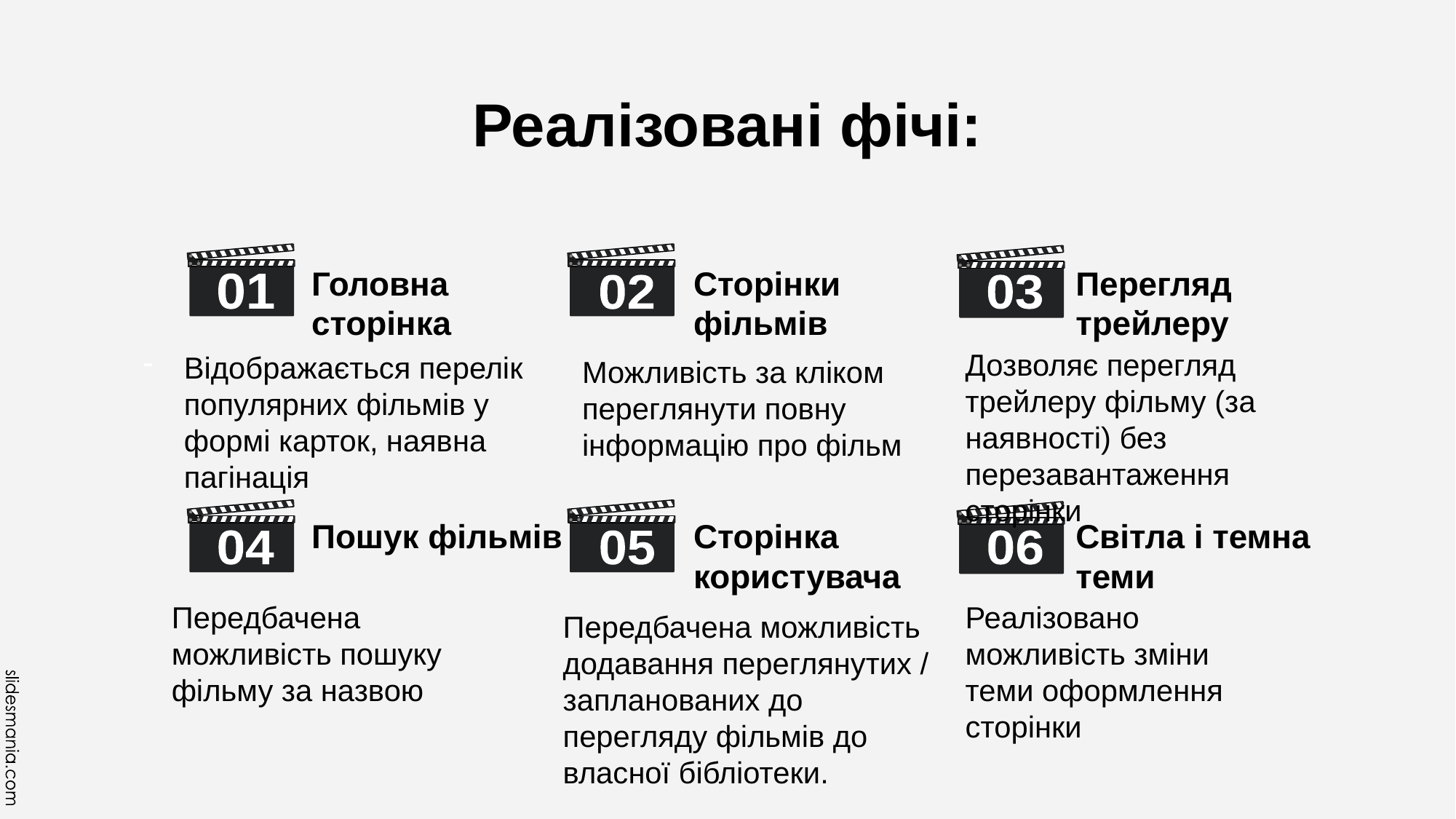

# Реалізовані фічі:

Головна сторінка
Сторінки фільмів
Перегляд трейлеру
01
02
03
Дозволяє перегляд трейлеру фільму (за наявності) без перезавантаження сторінки
Відображається перелік популярних фільмів у формі карток, наявна пагінація
Можливість за кліком переглянути повну інформацію про фільм

Пошук фільмів
Сторінка користувача
Світла і темна теми

04
05
06
Передбачена можливість пошуку фільму за назвою
Реалізовано можливість зміни теми оформлення сторінки
Передбачена можливість додавання переглянутих / запланованих до перегляду фільмів до власної бібліотеки.